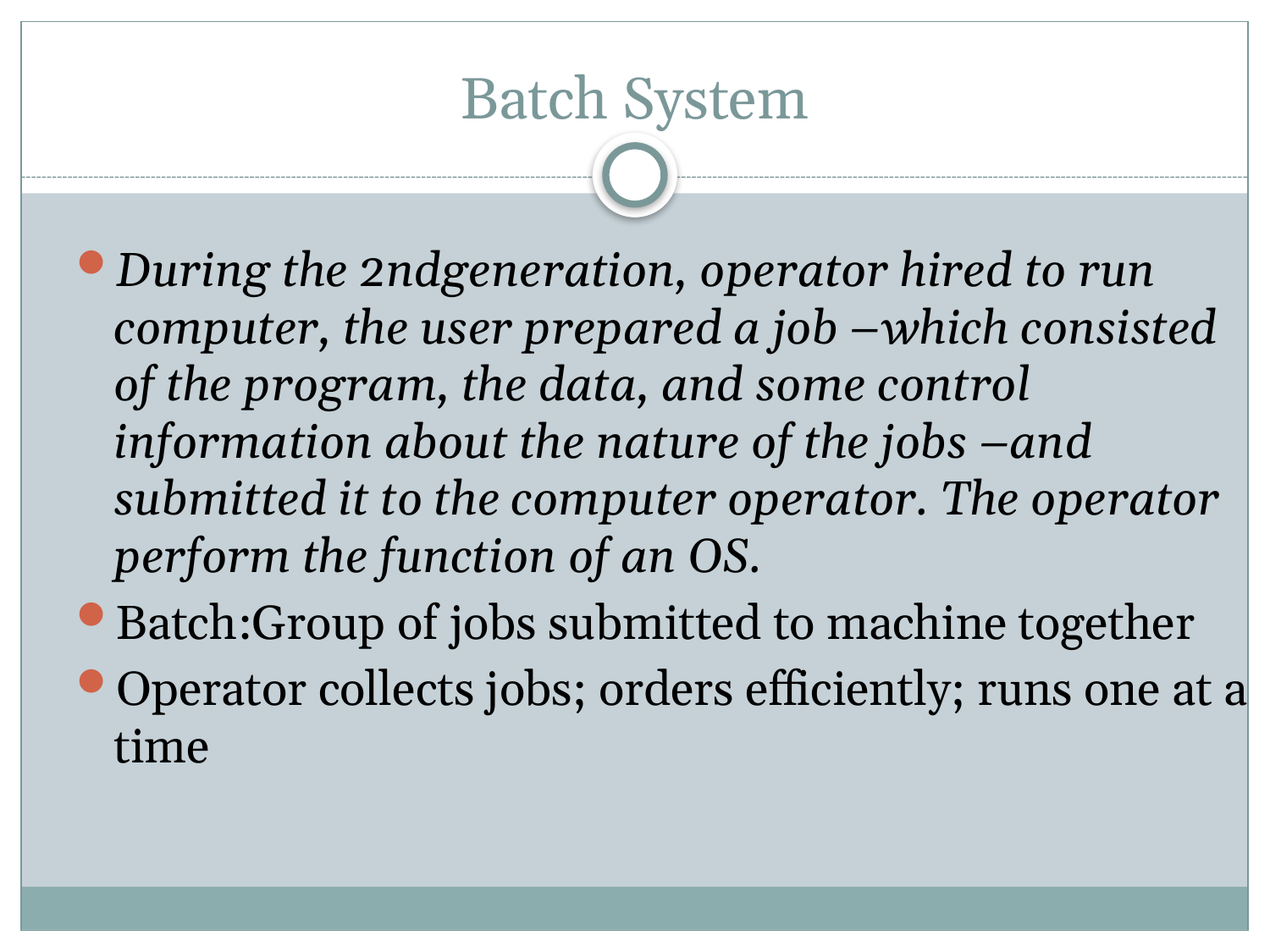

# Batch System
During the 2ndgeneration, operator hired to run computer, the user prepared a job –which consisted of the program, the data, and some control information about the nature of the jobs –and submitted it to the computer operator. The operator perform the function of an OS.
Batch:Group of jobs submitted to machine together
Operator collects jobs; orders efficiently; runs one at a time